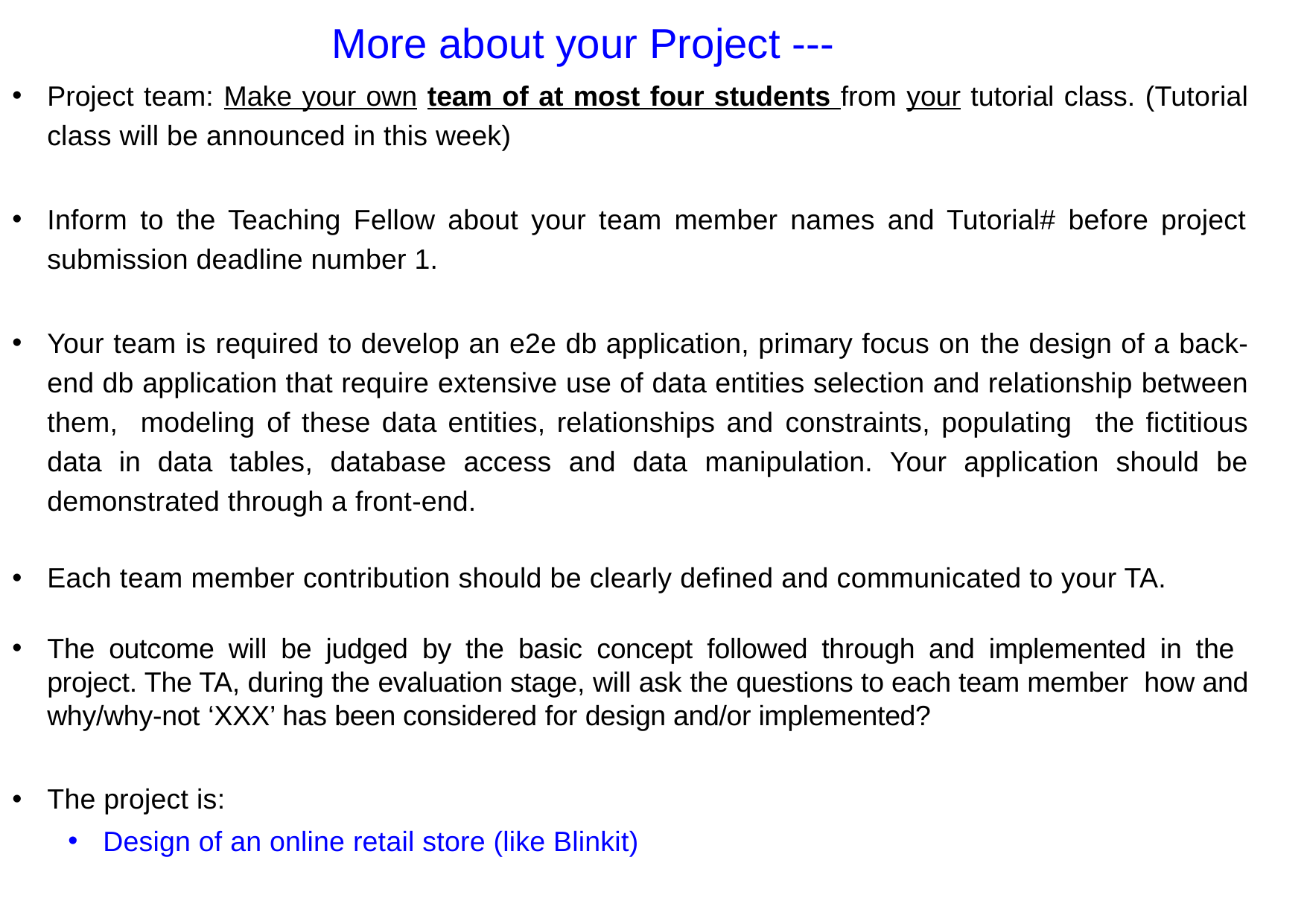

# More about your Project ---
Project team: Make your own team of at most four students from your tutorial class. (Tutorial class will be announced in this week)

Inform to the Teaching Fellow about your team member names and Tutorial# before project submission deadline number 1.

Your team is required to develop an e2e db application, primary focus on the design of a back-end db application that require extensive use of data entities selection and relationship between them,  modeling of these data entities, relationships and constraints, populating  the fictitious data in data tables, database access and data manipulation. Your application should be demonstrated through a front-end.

Each team member contribution should be clearly defined and communicated to your TA.

The outcome will be judged by the basic concept followed through and implemented in the  project. The TA, during the evaluation stage, will ask the questions to each team member  how and why/why-not ‘XXX’ has been considered for design and/or implemented?

The project is:
Design of an online retail store (like Blinkit)